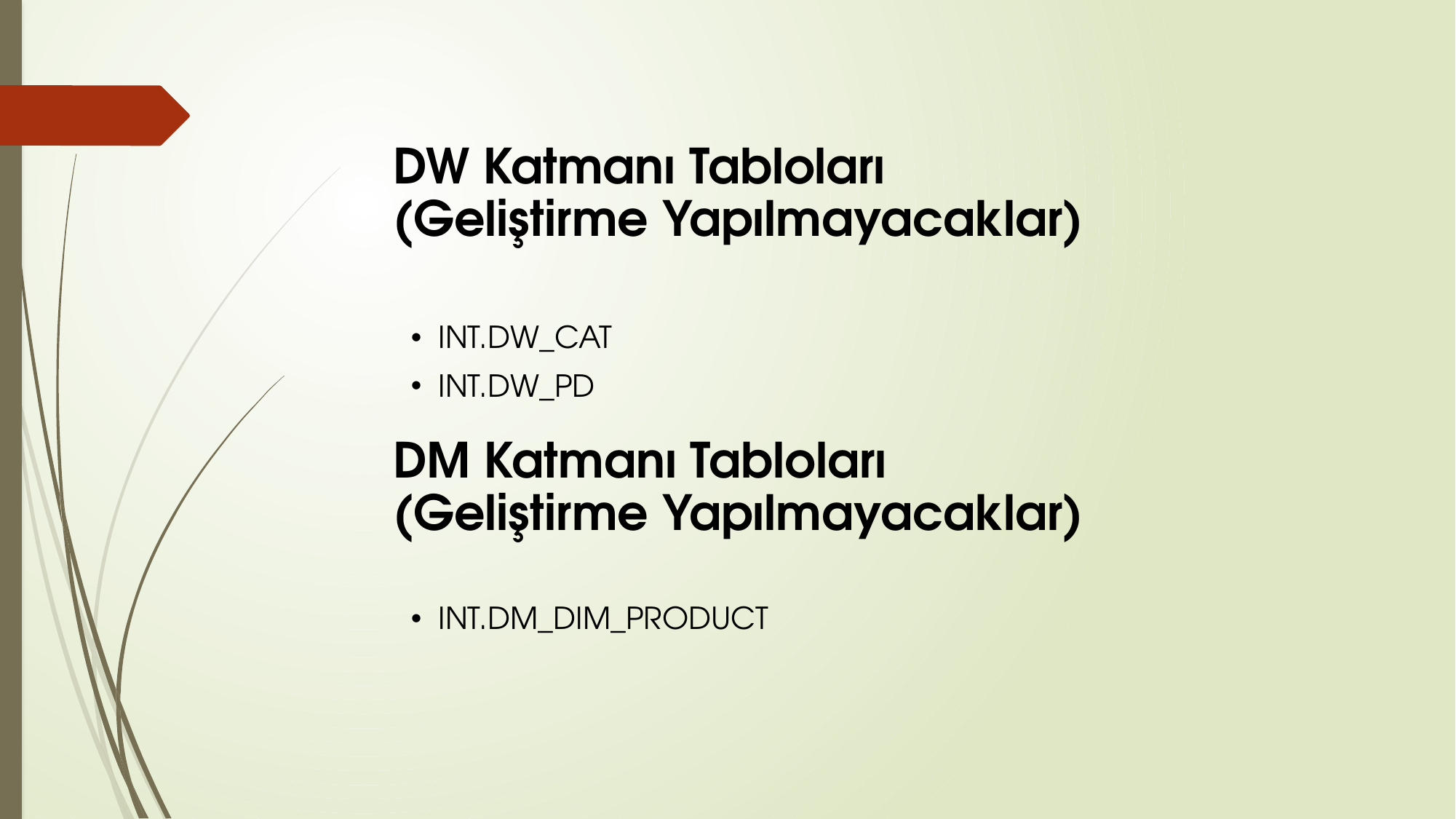

DW Katmanı Tabloları
(Geliştirme Yapılmayacaklar)
INT.DW_CAT
INT.DW_PD
DM Katmanı Tabloları
(Geliştirme Yapılmayacaklar)
INT.DM_DIM_PRODUCT